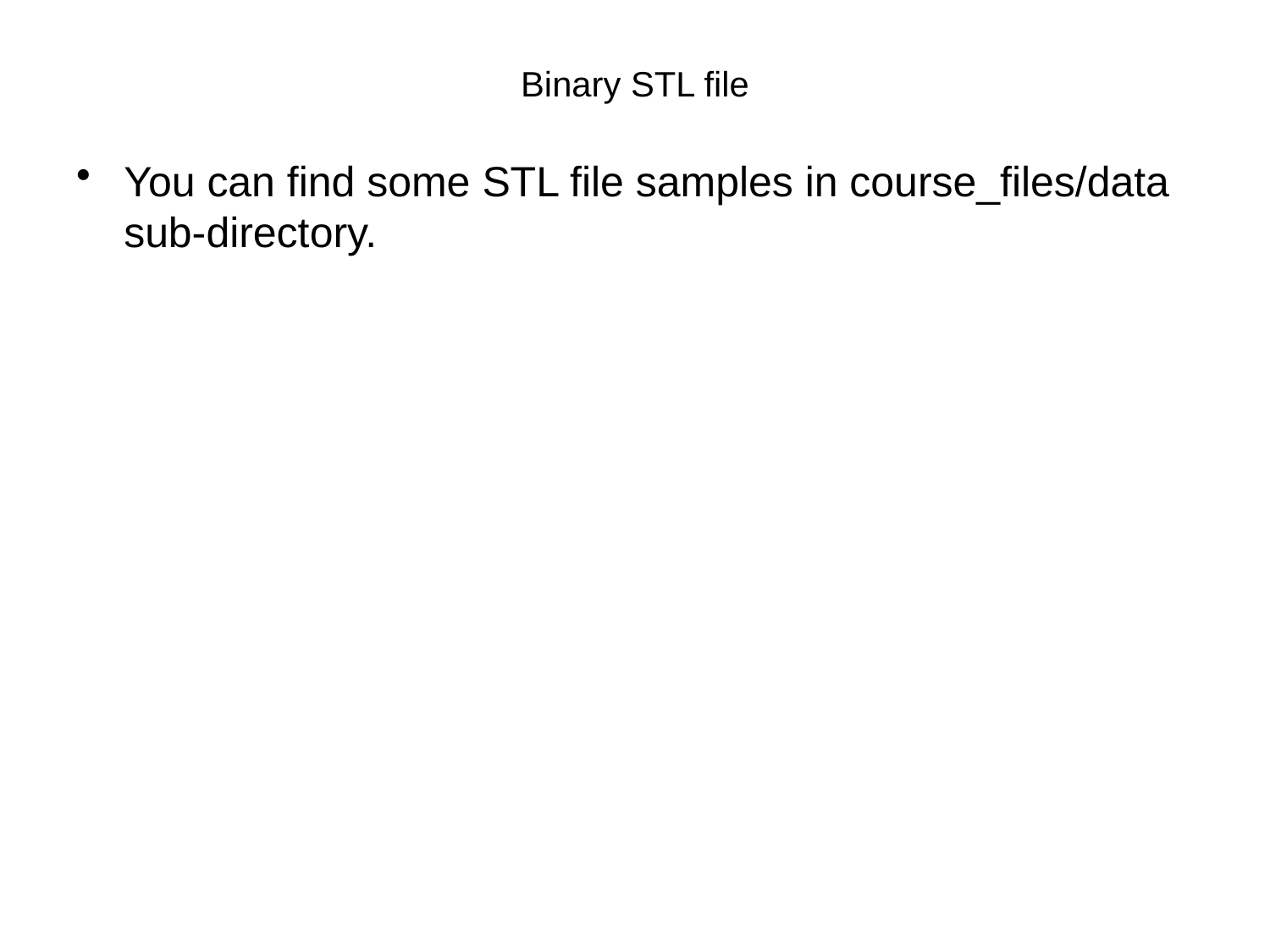

# Binary STL file
You can find some STL file samples in course_files/data sub-directory.